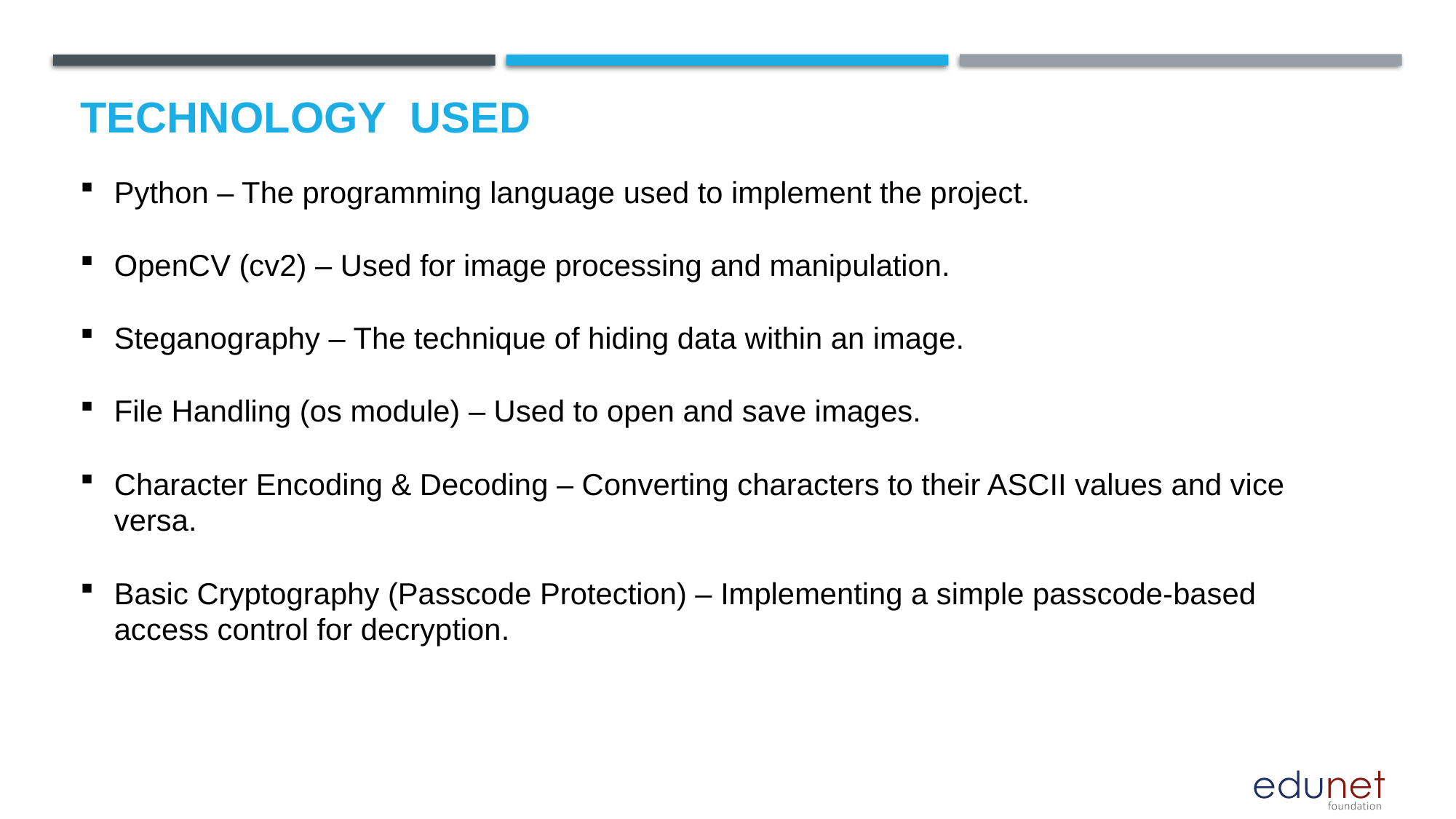

# Technology  used
Python – The programming language used to implement the project.

OpenCV (cv2) – Used for image processing and manipulation.

Steganography – The technique of hiding data within an image.

File Handling (os module) – Used to open and save images.

Character Encoding & Decoding – Converting characters to their ASCII values and vice versa.

Basic Cryptography (Passcode Protection) – Implementing a simple passcode-based access control for decryption.